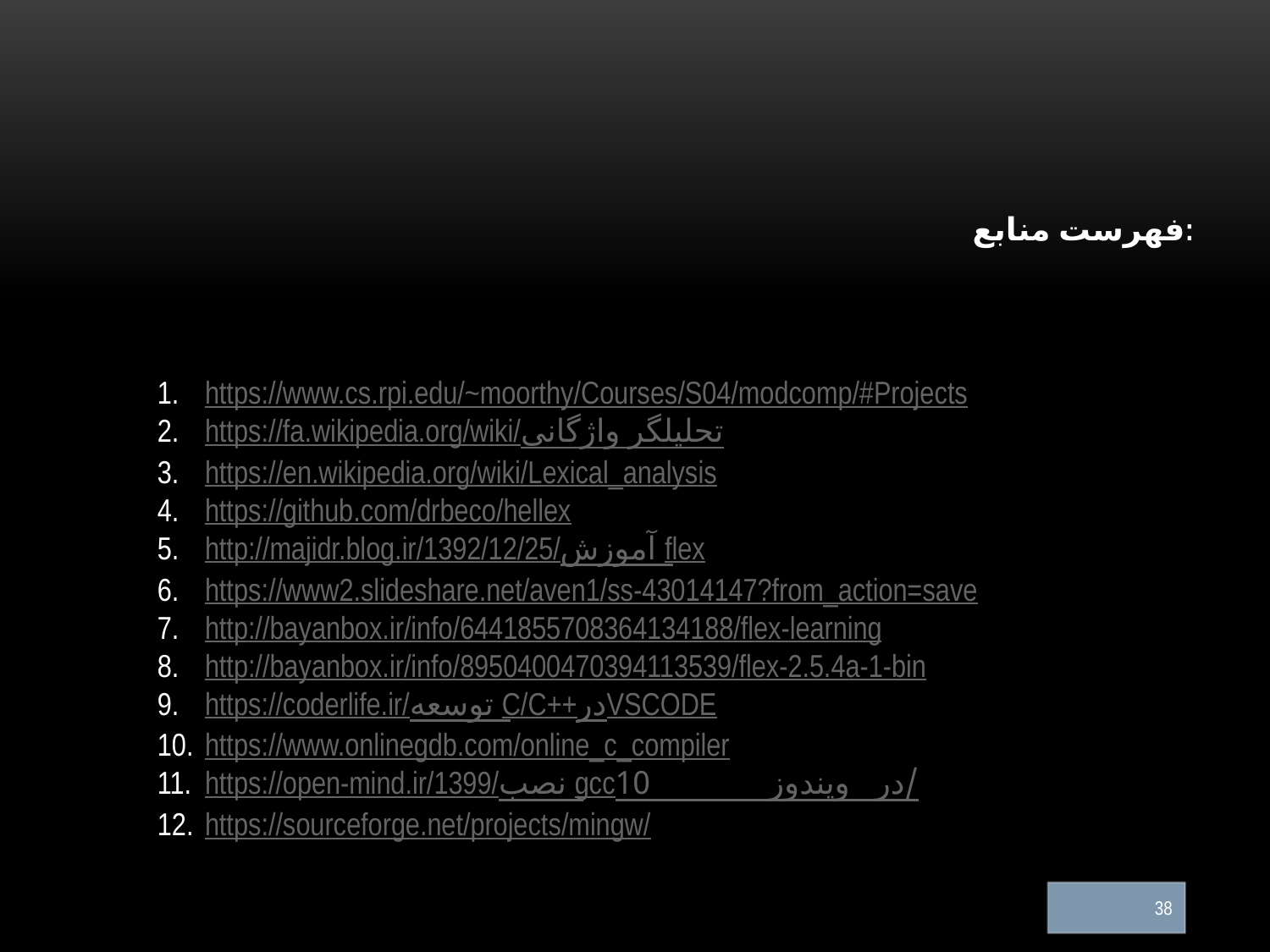

فهرست منابع:
https://www.cs.rpi.edu/~moorthy/Courses/S04/modcomp/#Projects
https://fa.wikipedia.org/wiki/تحلیلگر واژگانی
https://en.wikipedia.org/wiki/Lexical_analysis
https://github.com/drbeco/hellex
http://majidr.blog.ir/1392/12/25/آموزش flex
https://www2.slideshare.net/aven1/ss-43014147?from_action=save
http://bayanbox.ir/info/6441855708364134188/flex-learning
http://bayanbox.ir/info/8950400470394113539/flex-2.5.4a-1-bin
https://coderlife.ir/توسعه C/C++درVSCODE
https://www.onlinegdb.com/online_c_compiler
https://open-mind.ir/1399/نصب gccدر ویندوز10/
https://sourceforge.net/projects/mingw/

38